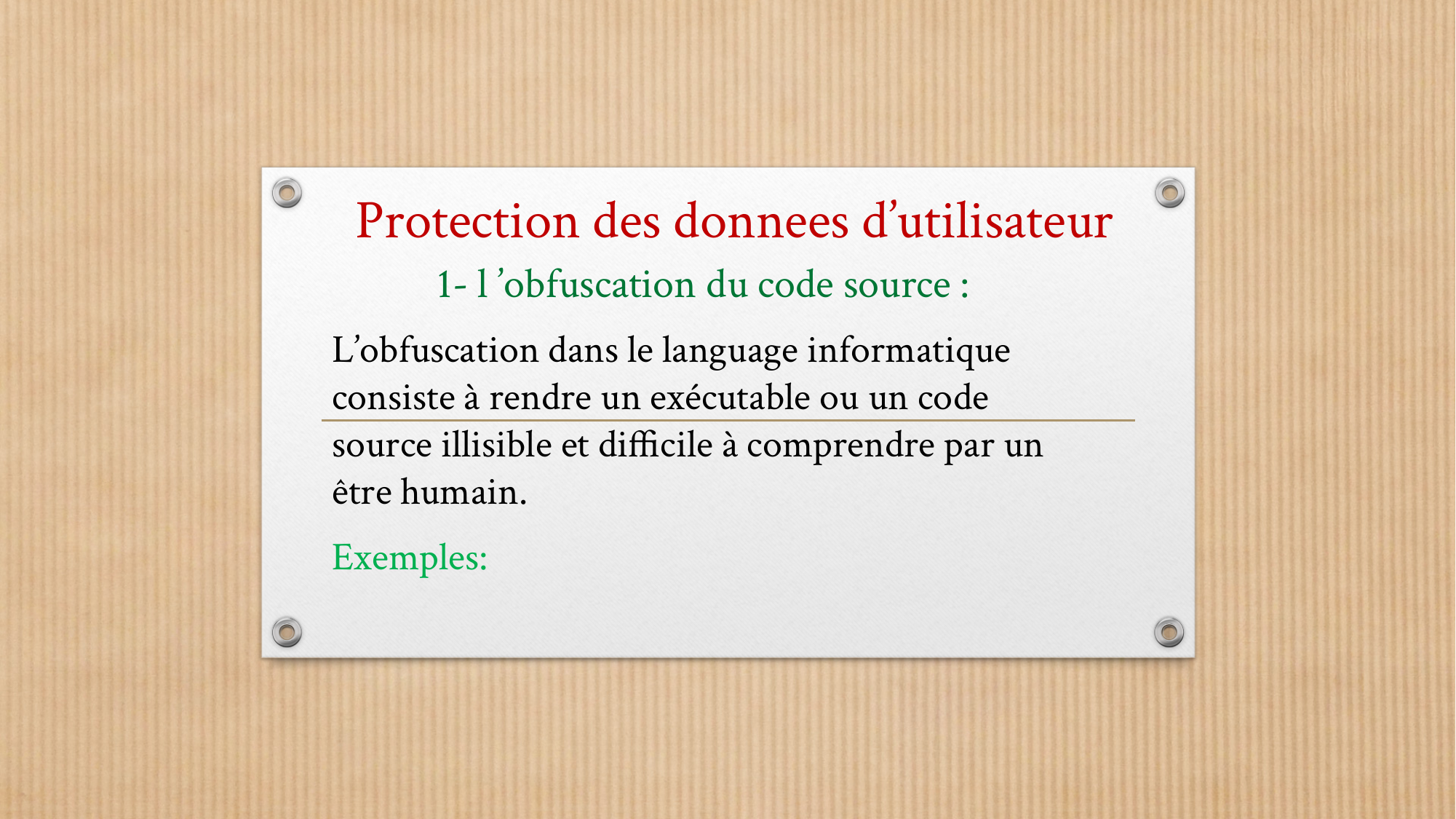

# Protection des donnees d’utilisateur

1- l ’obfuscation du code source :
L’obfuscation dans le language informatique consiste à rendre un exécutable ou un code source illisible et difficile à comprendre par un être humain.
Exemples: